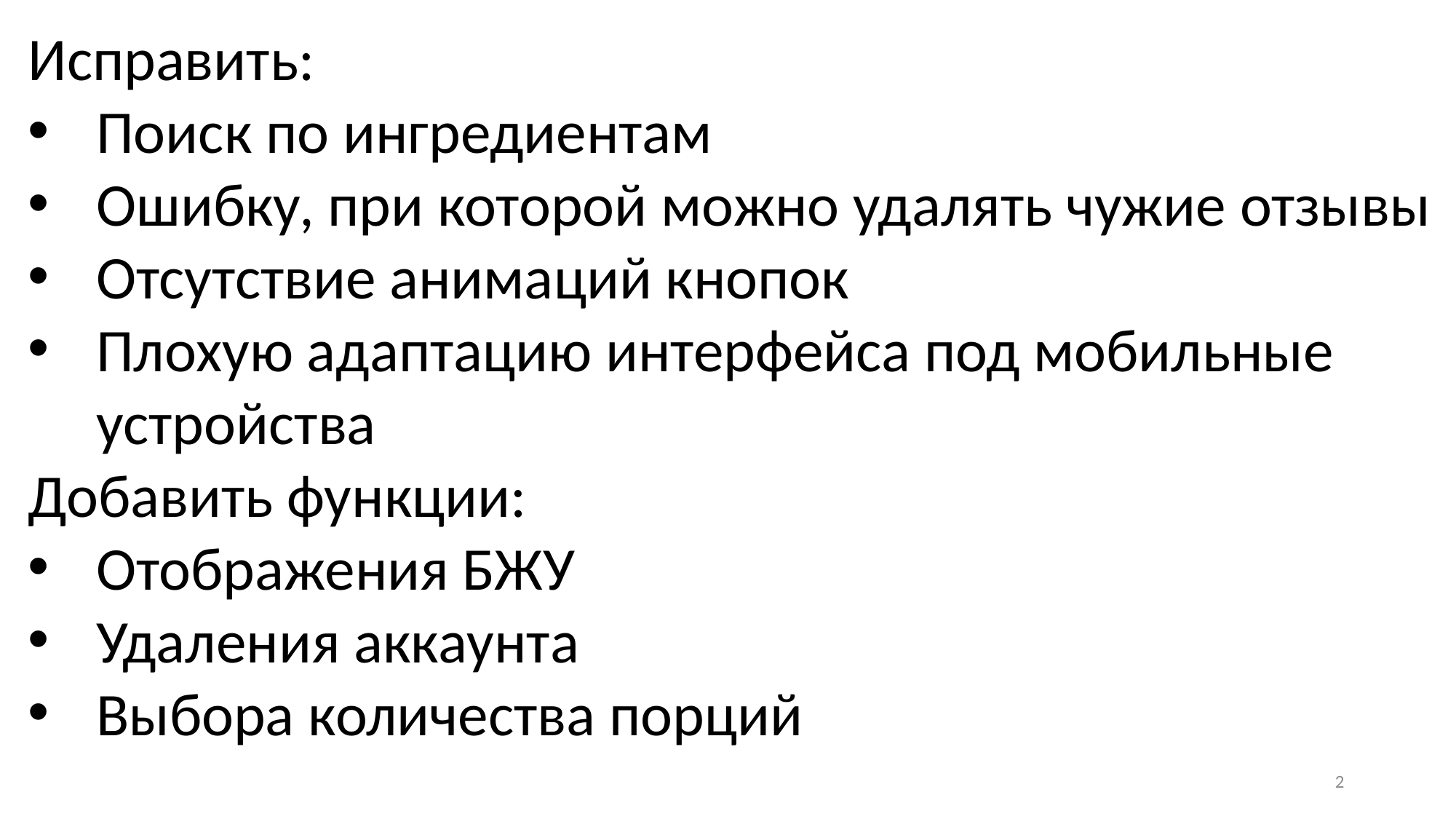

Исправить:
Поиск по ингредиентам
Ошибку, при которой можно удалять чужие отзывы
Отсутствие анимаций кнопок
Плохую адаптацию интерфейса под мобильные устройства
Добавить функции:
Отображения БЖУ
Удаления аккаунта
Выбора количества порций

2